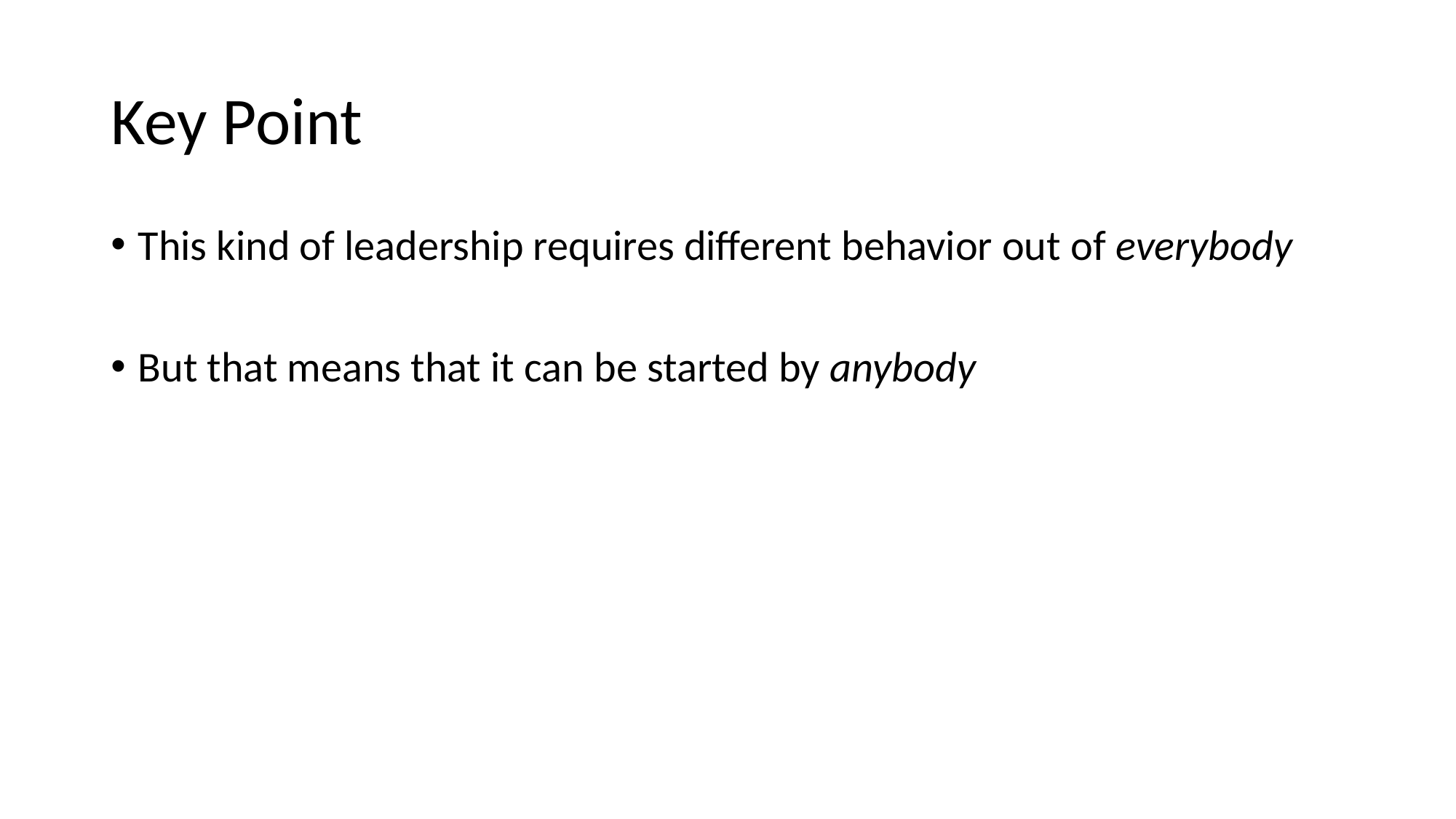

# Key Point
This kind of leadership requires different behavior out of everybody

But that means that it can be started by anybody